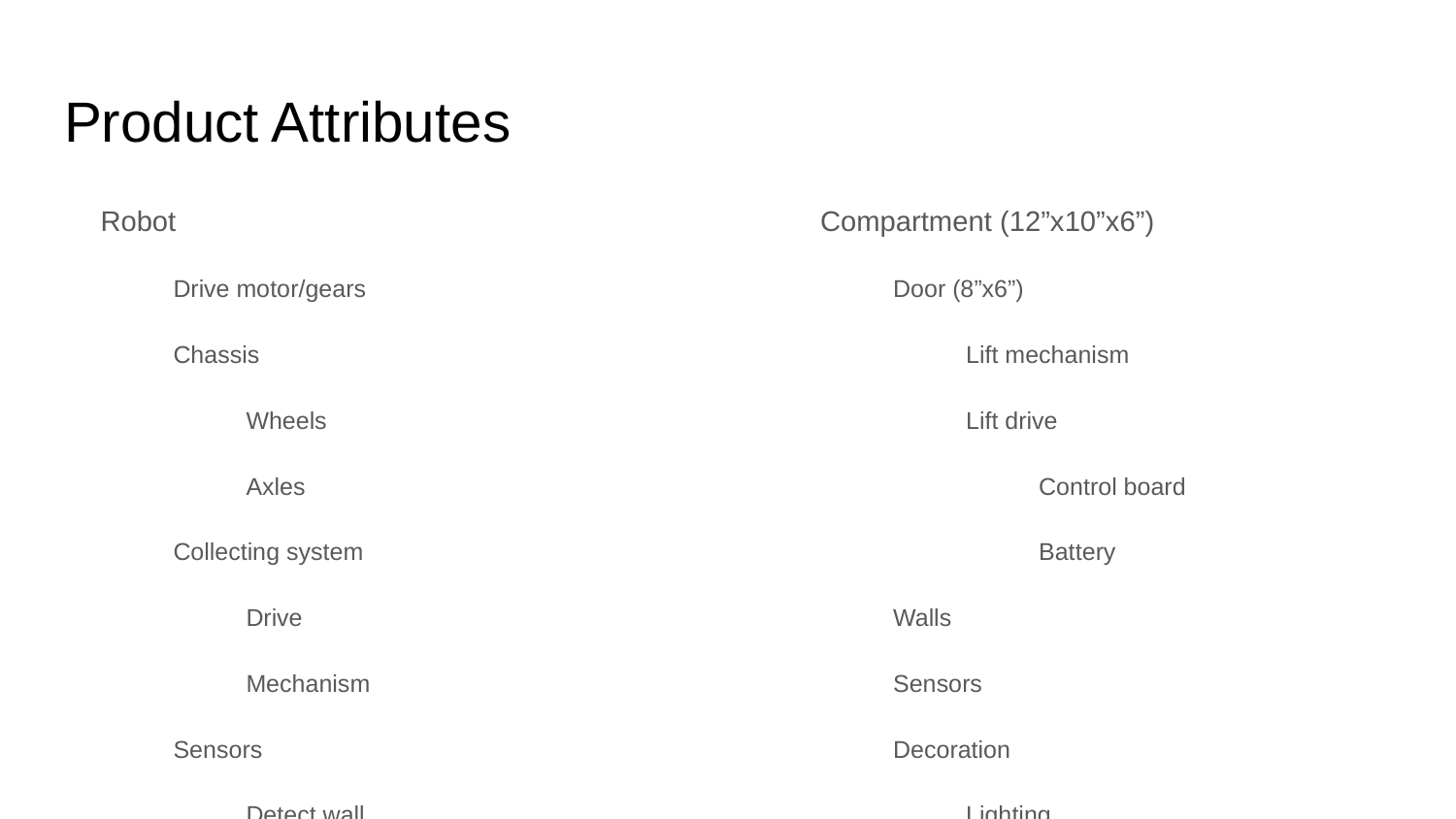

# Product Attributes
Robot
Drive motor/gears
Chassis
Wheels
Axles
Collecting system
Drive
Mechanism
Sensors
Detect wall
Detect ball
Detect compartment
Decorations
Body
Control board
Battery

Compartment (12”x10”x6”)
Door (8”x6”)
Lift mechanism
Lift drive
Control board
Battery
Walls
Sensors
Decoration
Lighting
Transportation Carrier (12”x12”x12”)